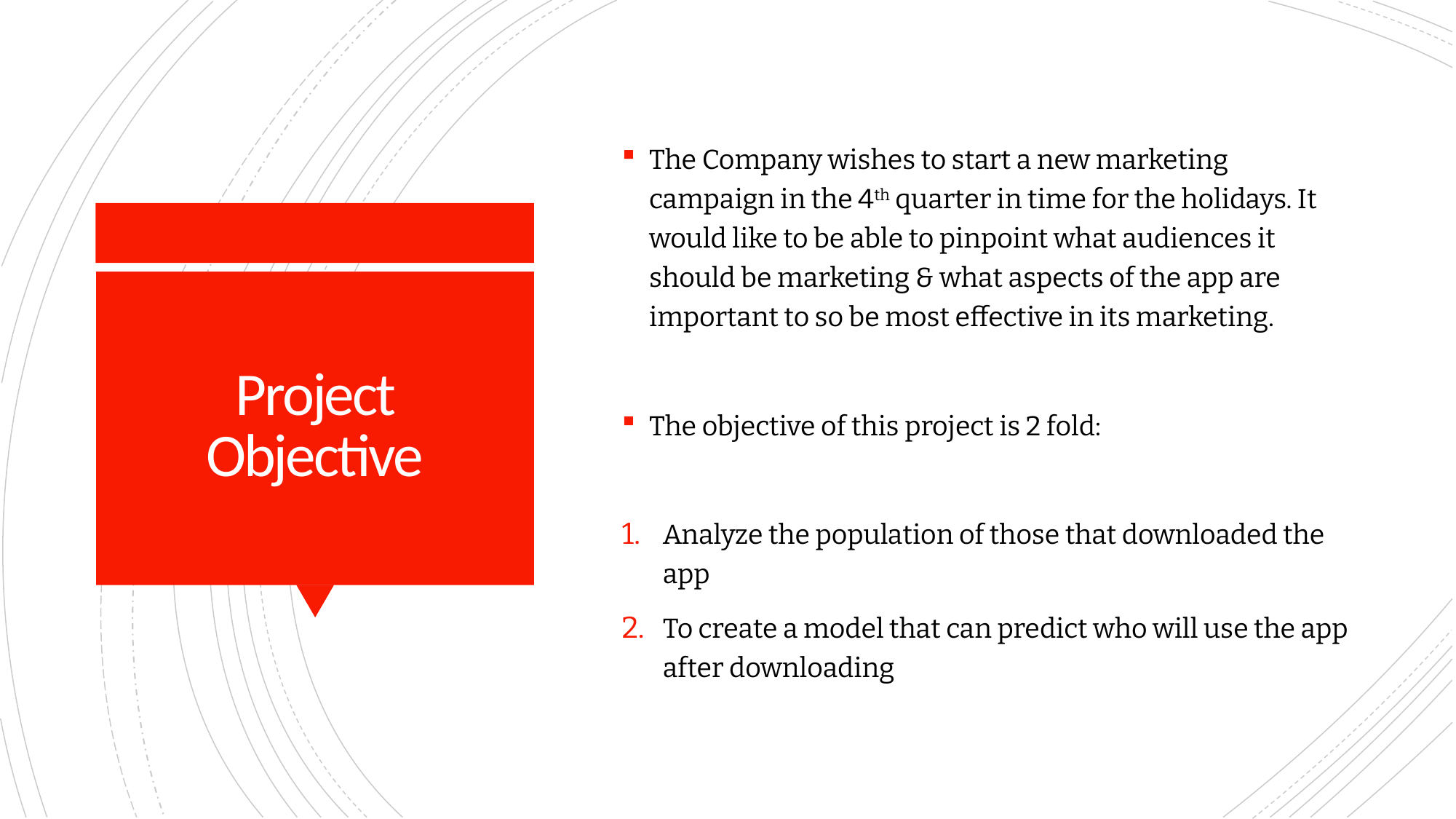

The Company wishes to start a new marketing campaign in the 4th quarter in time for the holidays. It would like to be able to pinpoint what audiences it should be marketing & what aspects of the app are important to so be most effective in its marketing.

The objective of this project is 2 fold:

Analyze the population of those that downloaded the app
To create a model that can predict who will use the app after downloading
# Project Objective